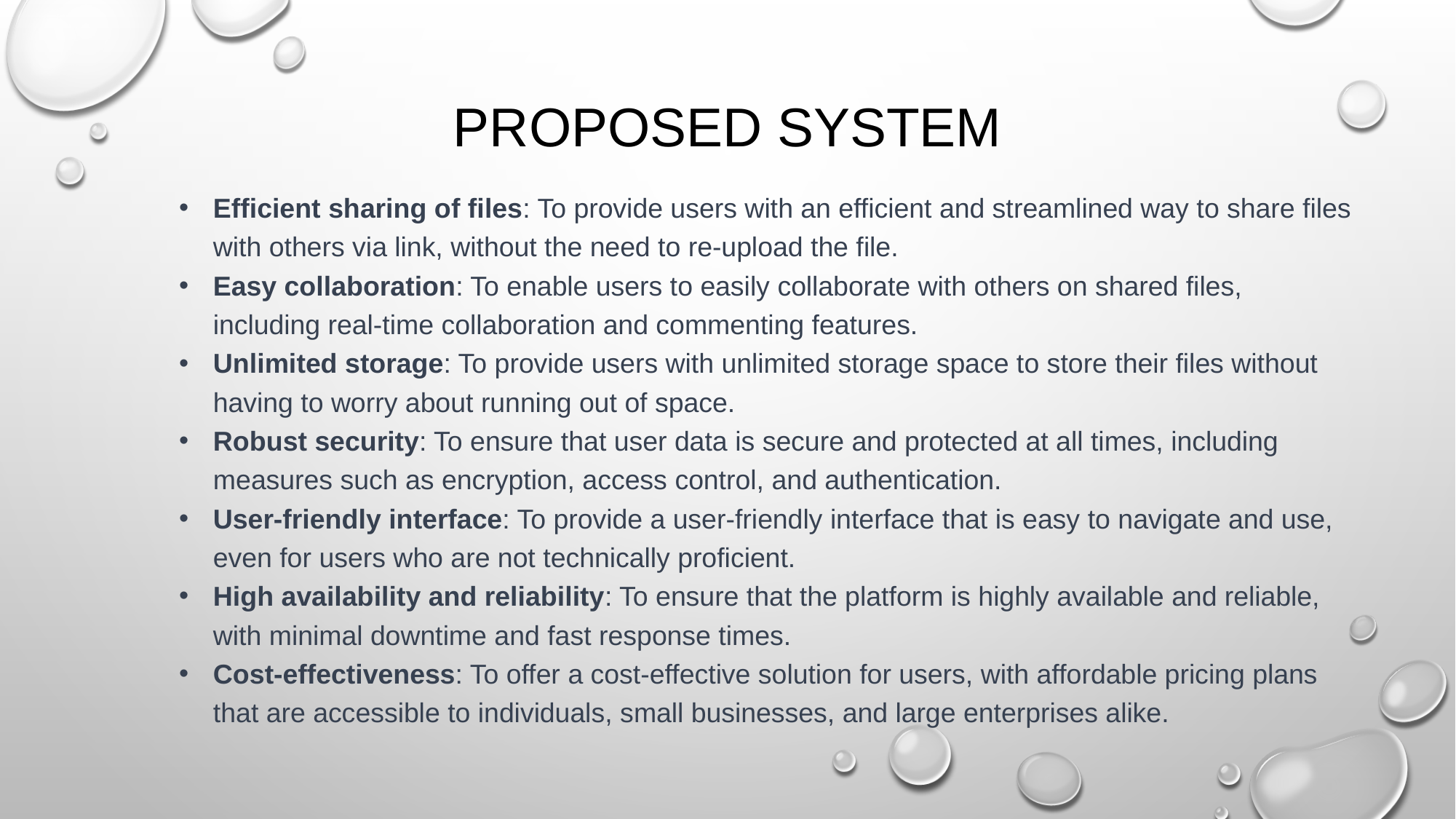

# Proposed system
Efficient sharing of files: To provide users with an efficient and streamlined way to share files with others via link, without the need to re-upload the file.
Easy collaboration: To enable users to easily collaborate with others on shared files, including real-time collaboration and commenting features.
Unlimited storage: To provide users with unlimited storage space to store their files without having to worry about running out of space.
Robust security: To ensure that user data is secure and protected at all times, including measures such as encryption, access control, and authentication.
User-friendly interface: To provide a user-friendly interface that is easy to navigate and use, even for users who are not technically proficient.
High availability and reliability: To ensure that the platform is highly available and reliable, with minimal downtime and fast response times.
Cost-effectiveness: To offer a cost-effective solution for users, with affordable pricing plans that are accessible to individuals, small businesses, and large enterprises alike.